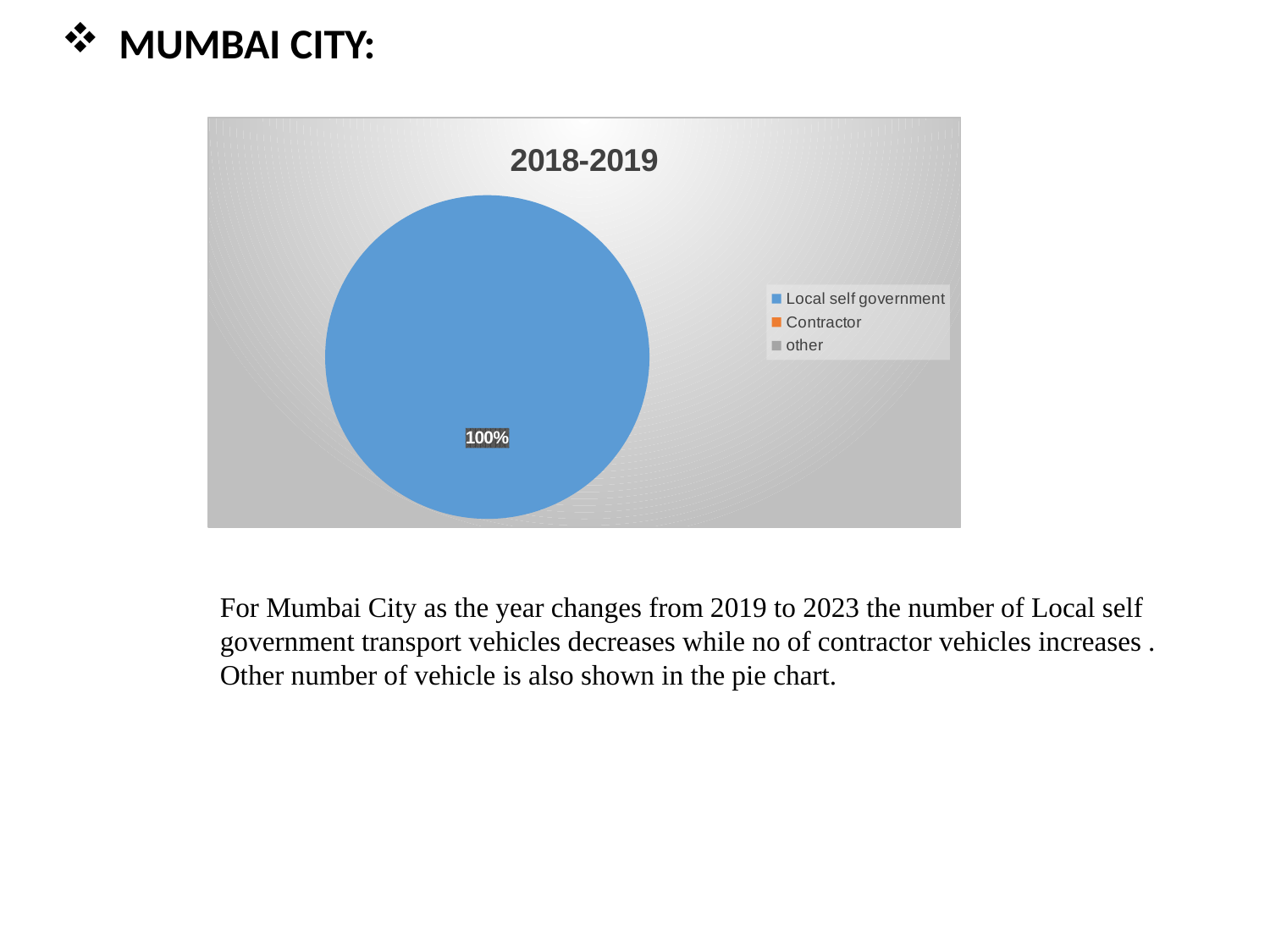

# MUMBAI CITY:

### Chart:

| Category | 2018-2019 |
|---|---|
| Local self government | 2865.0 |
| Contractor | 0.0 |
| other | 0.0 |
For Mumbai City as the year changes from 2019 to 2023 the number of Local self government transport vehicles decreases while no of contractor vehicles increases . Other number of vehicle is also shown in the pie chart.